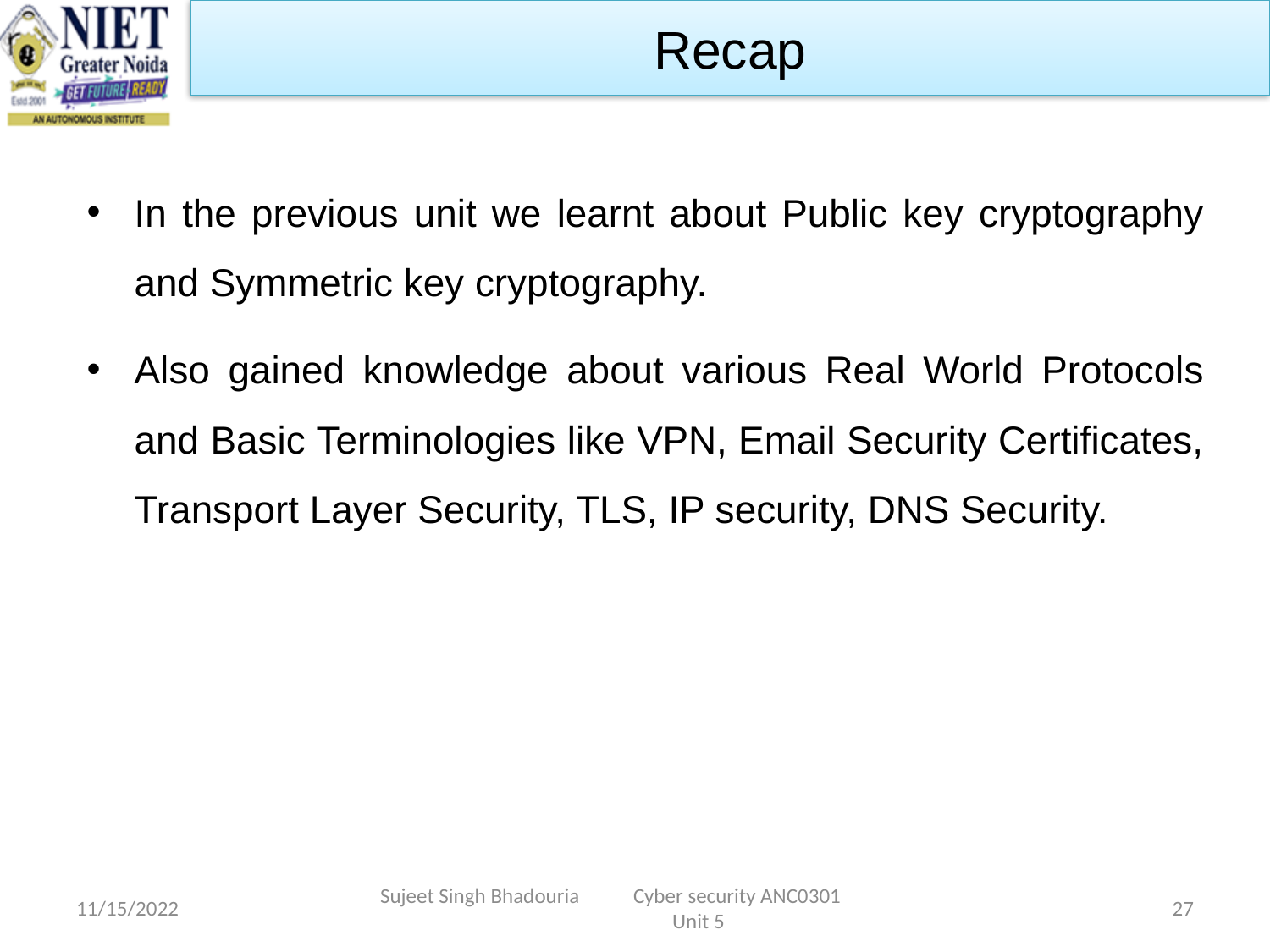

Recap
In the previous unit we learnt about Public key cryptography and Symmetric key cryptography.
Also gained knowledge about various Real World Protocols and Basic Terminologies like VPN, Email Security Certificates, Transport Layer Security, TLS, IP security, DNS Security.

11/15/2022
Sujeet Singh Bhadouria           Cyber security ANC0301                                     Unit 5
27